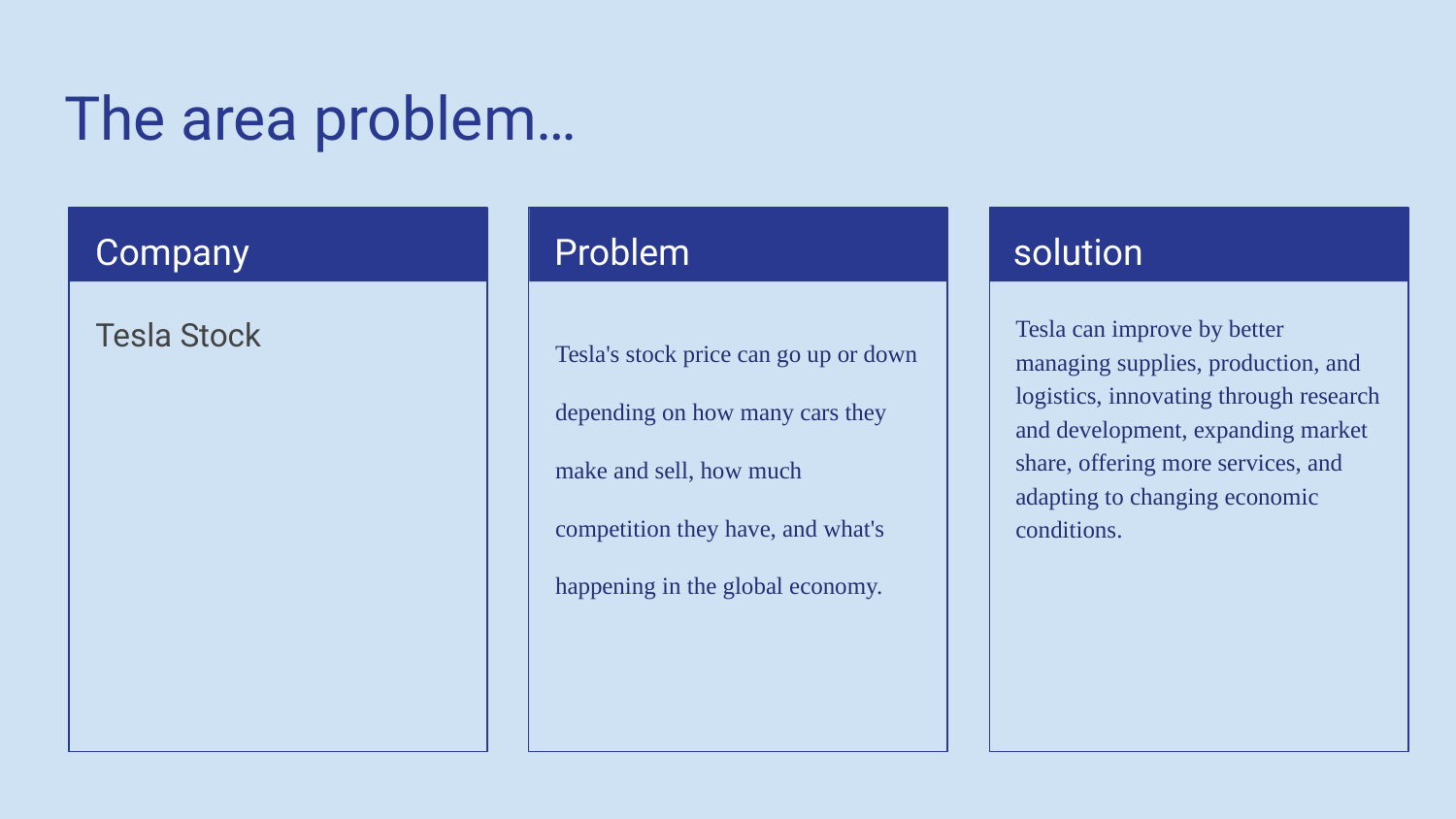

# The area problem…

Company

Problem

solution
Tesla Stock
Tesla's stock price can go up or down depending on how many cars they make and sell, how much competition they have, and what's happening in the global economy.

Tesla can improve by better managing supplies, production, and logistics, innovating through research and development, expanding market share, offering more services, and adapting to changing economic conditions.